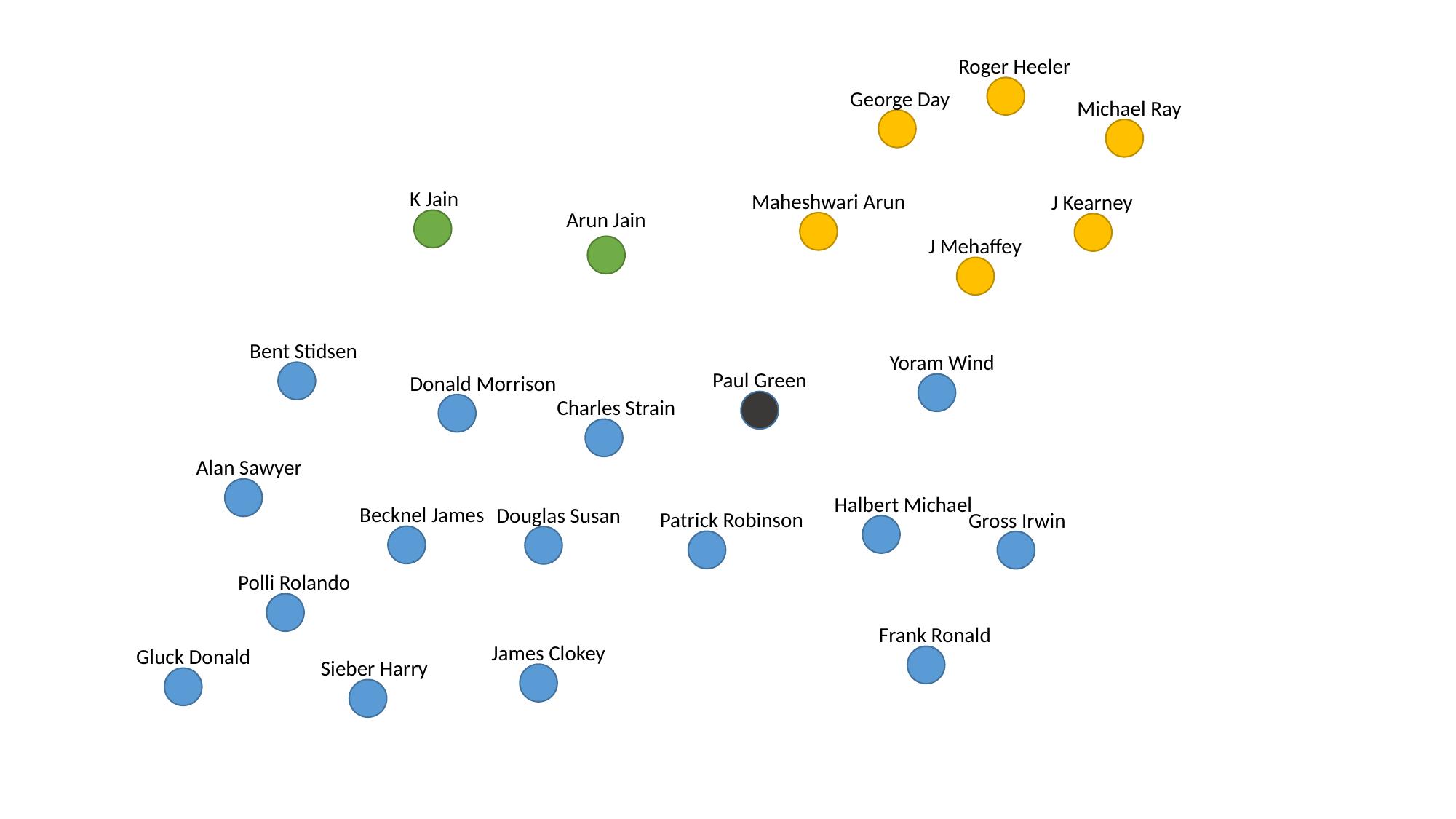

Roger Heeler

George Day

Michael Ray

K Jain

Maheshwari Arun

J Kearney

Arun Jain

J Mehaffey

Bent Stidsen

Yoram Wind

Paul Green

Donald Morrison

Charles Strain

Alan Sawyer

Halbert Michael

Becknel James

Douglas Susan

Patrick Robinson

Gross Irwin

Polli Rolando

Frank Ronald

James Clokey

Gluck Donald

Sieber Harry